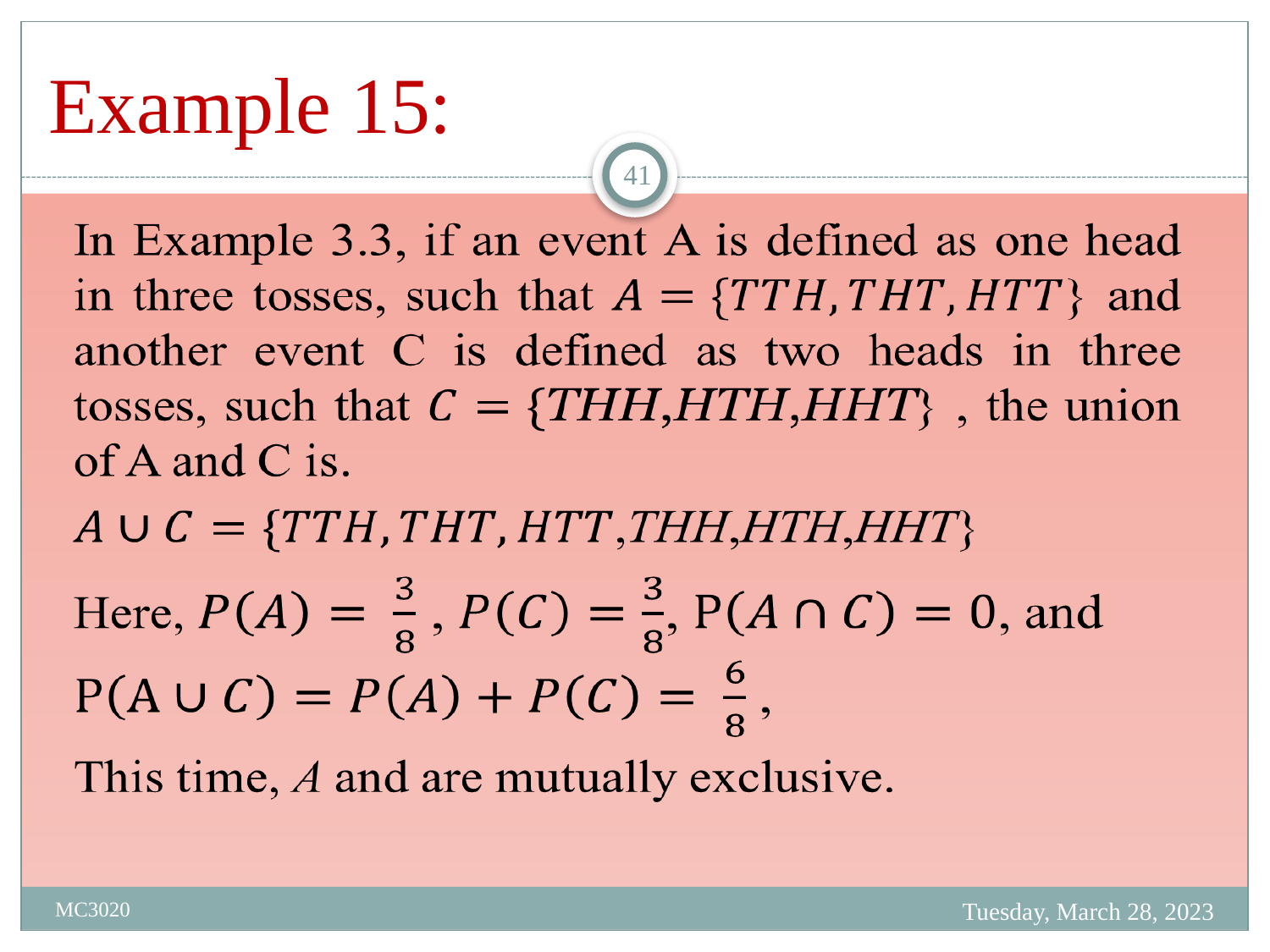

# Example 15:
41

Tuesday, March 28, 2023
MC3020